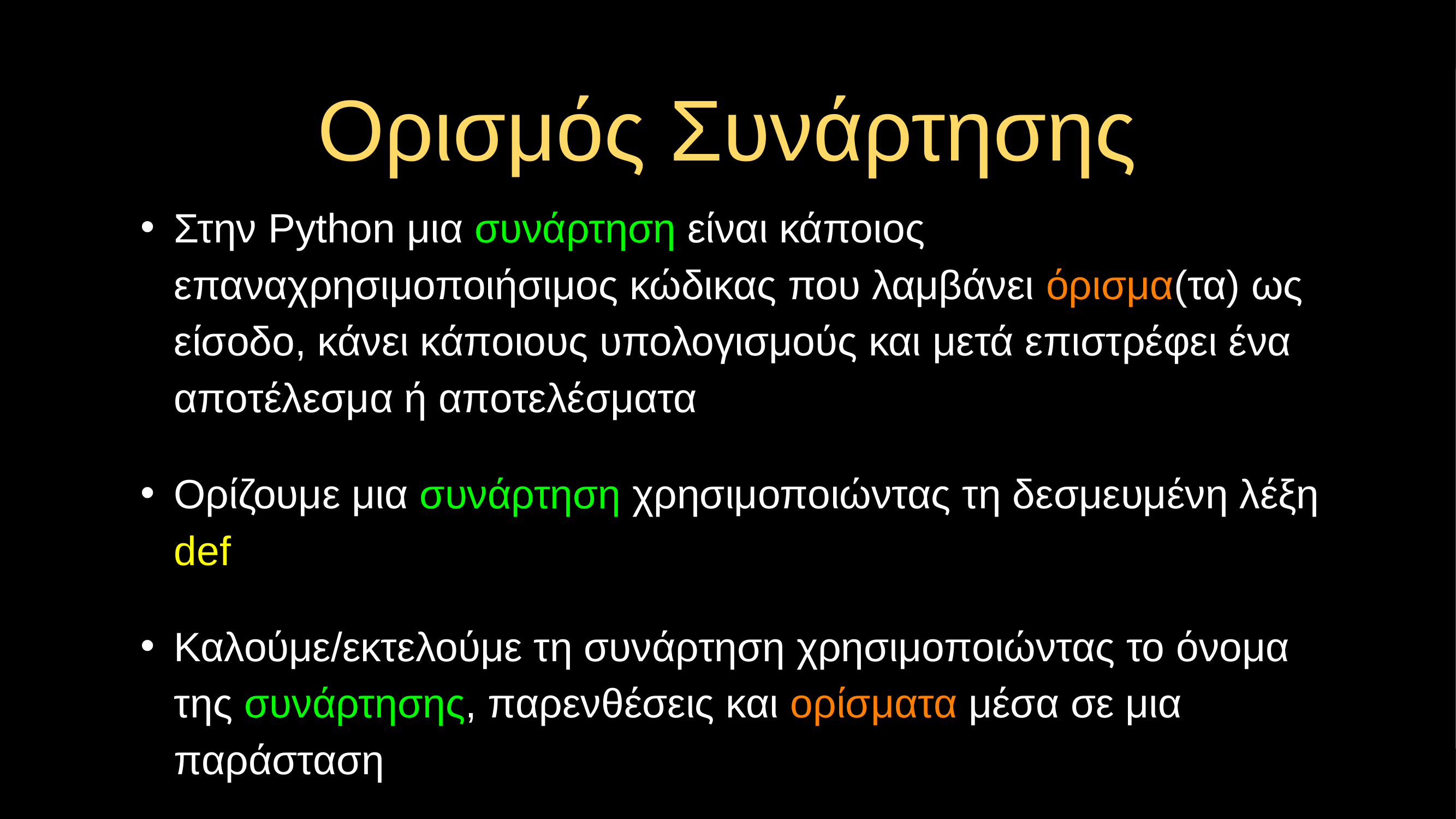

# Ορισμός Συνάρτησης
Στην Python μια συνάρτηση είναι κάποιος επαναχρησιμοποιήσιμος κώδικας που λαμβάνει όρισμα(τα) ως είσοδο, κάνει κάποιους υπολογισμούς και μετά επιστρέφει ένα αποτέλεσμα ή αποτελέσματα
Ορίζουμε μια συνάρτηση χρησιμοποιώντας τη δεσμευμένη λέξη def
Καλούμε/εκτελούμε τη συνάρτηση χρησιμοποιώντας το όνομα της συνάρτησης, παρενθέσεις και ορίσματα μέσα σε μια παράσταση